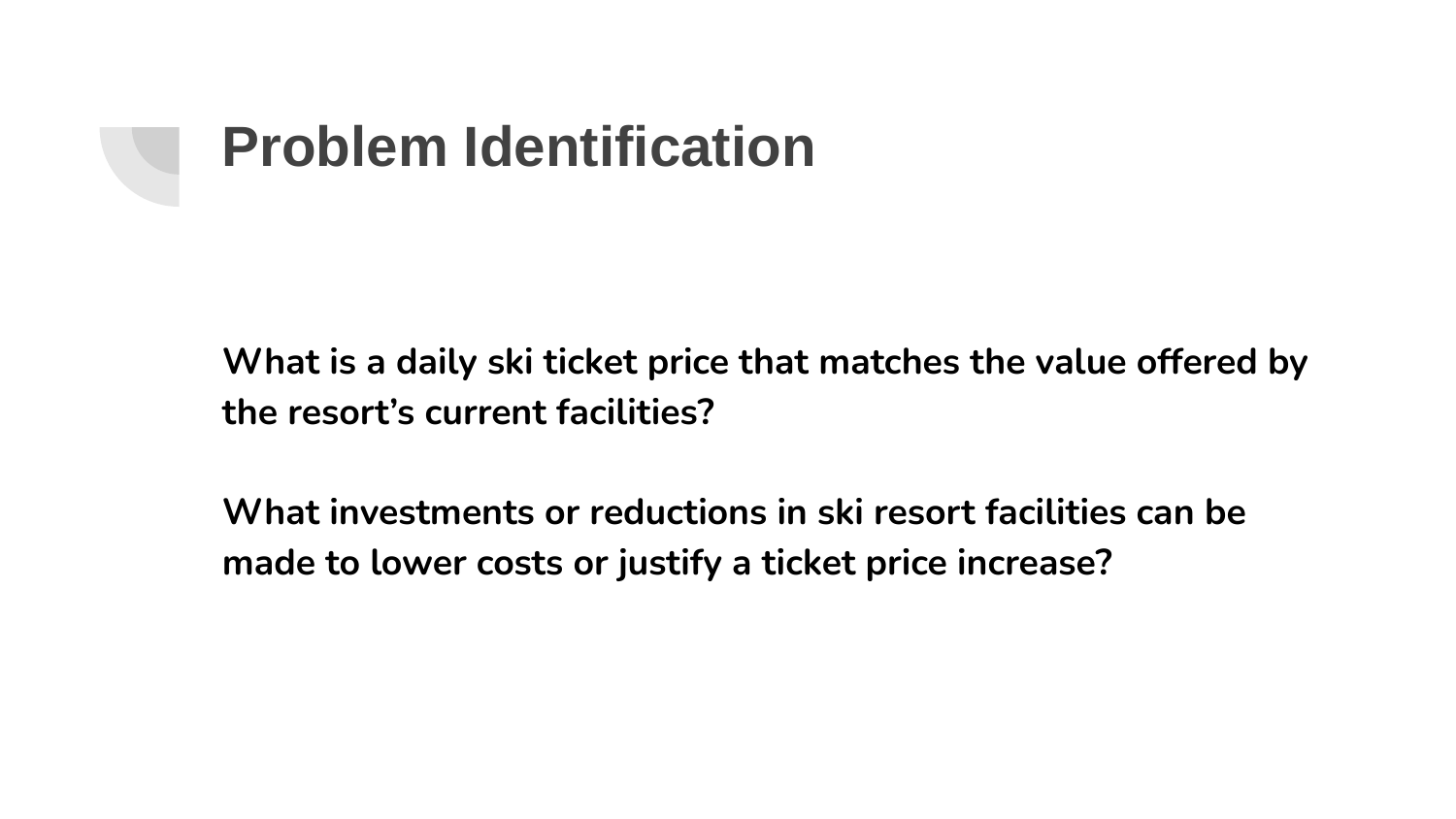

# Problem Identification
What is a daily ski ticket price that matches the value offered by the resort’s current facilities?

What investments or reductions in ski resort facilities can be made to lower costs or justify a ticket price increase?